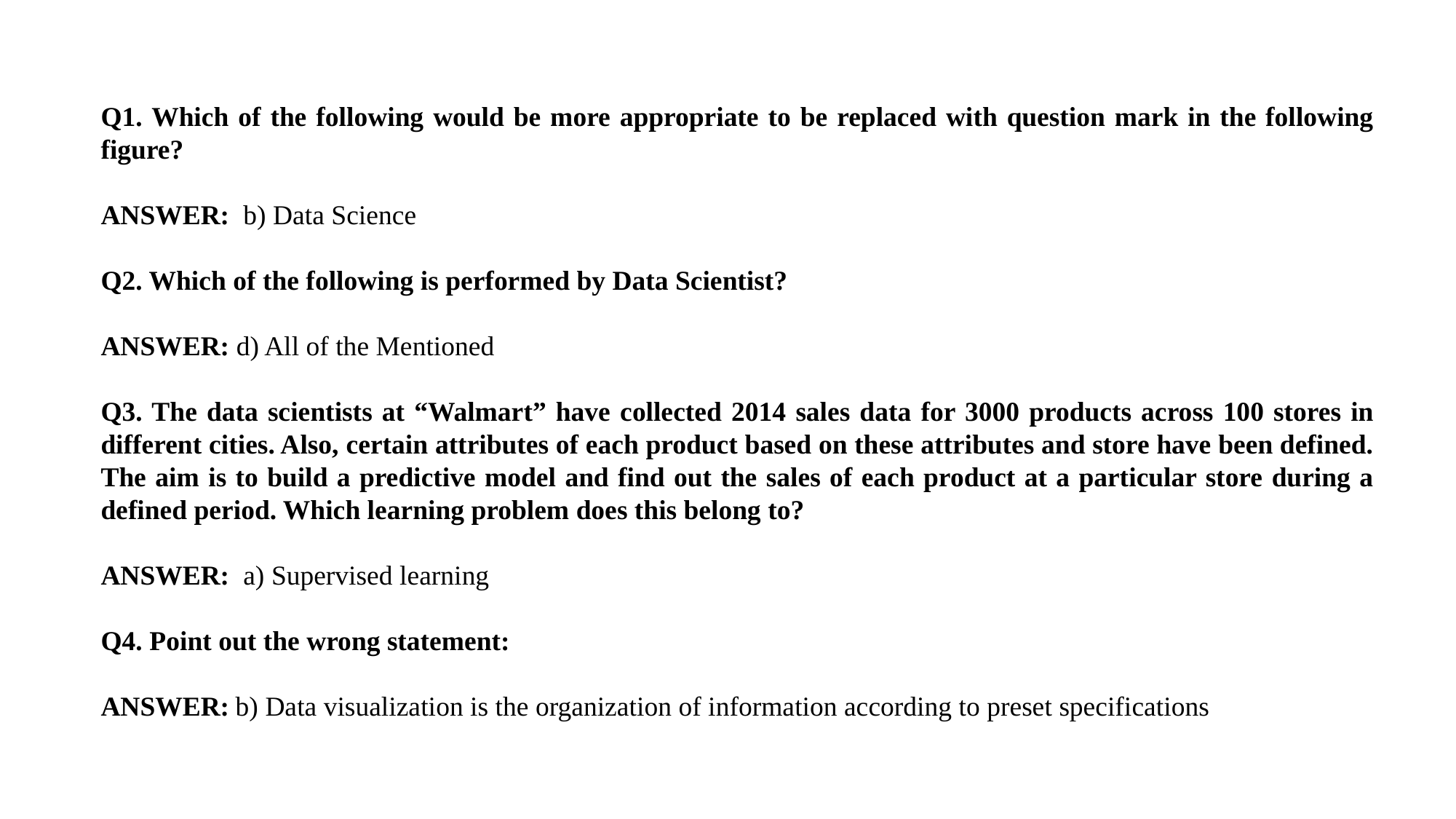

Q1. Which of the following would be more appropriate to be replaced with question mark in the following figure?

ANSWER:  b) Data Science

Q2. Which of the following is performed by Data Scientist?

ANSWER: d) All of the Mentioned

Q3. The data scientists at “Walmart” have collected 2014 sales data for 3000 products across 100 stores in different cities. Also, certain attributes of each product based on these attributes and store have been defined. The aim is to build a predictive model and find out the sales of each product at a particular store during a defined period. Which learning problem does this belong to?

ANSWER:  a) Supervised learning

Q4. Point out the wrong statement:

ANSWER: b) Data visualization is the organization of information according to preset specifications